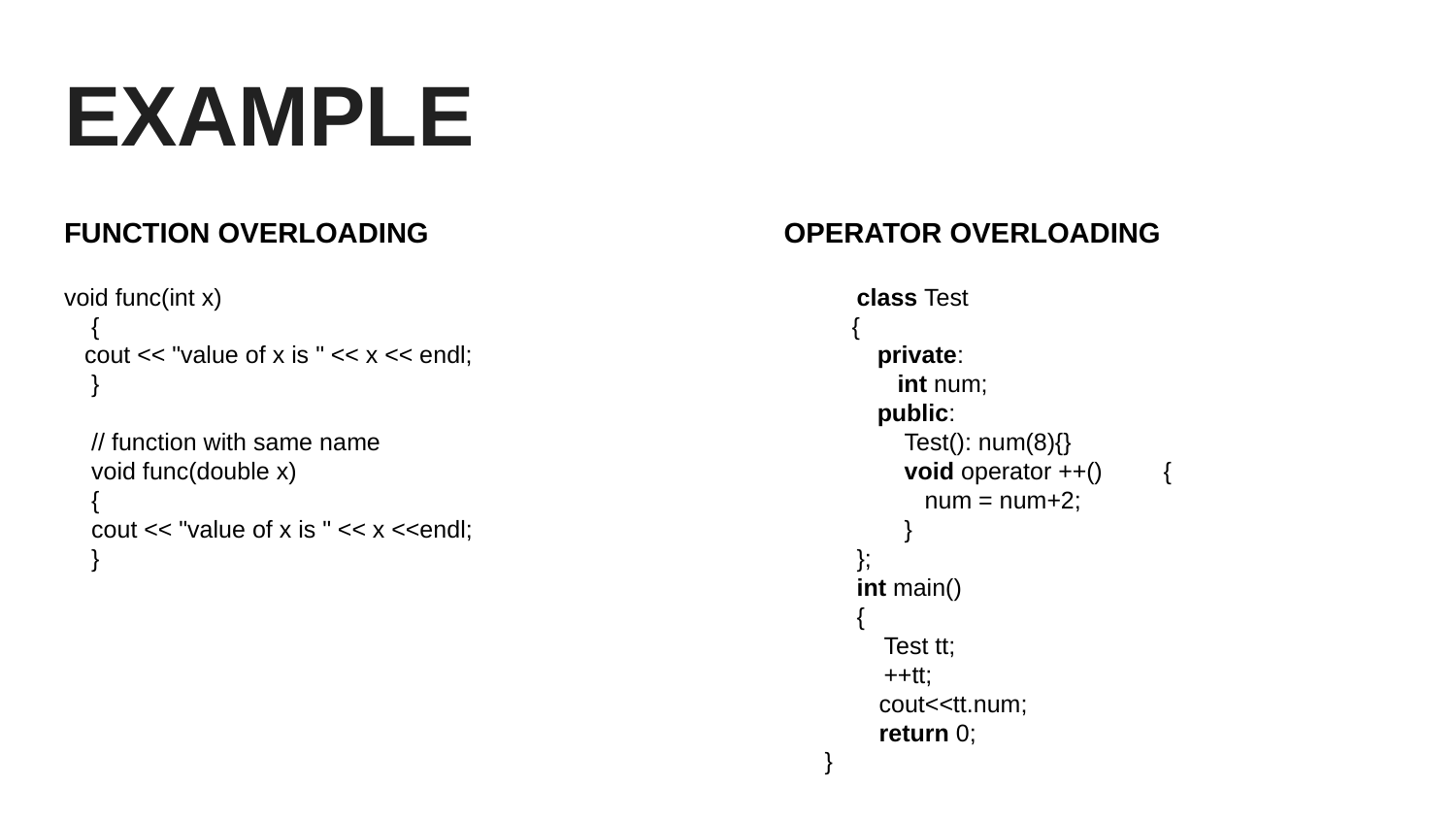

# EXAMPLE
FUNCTION OVERLOADING
void func(int x)
    {
   cout << "value of x is " << x << endl;
    }

    // function with same name
    void func(double x)
    {
    cout << "value of x is " << x <<endl;
    }

OPERATOR OVERLOADING
class Test
          {
   private:
      int num;
   public:
       Test(): num(8){}
       void operator ++()         {
          num = num+2;
       }
};
int main()
{
    Test tt;
    ++tt;
              cout<<tt.num;
              return 0;
      }